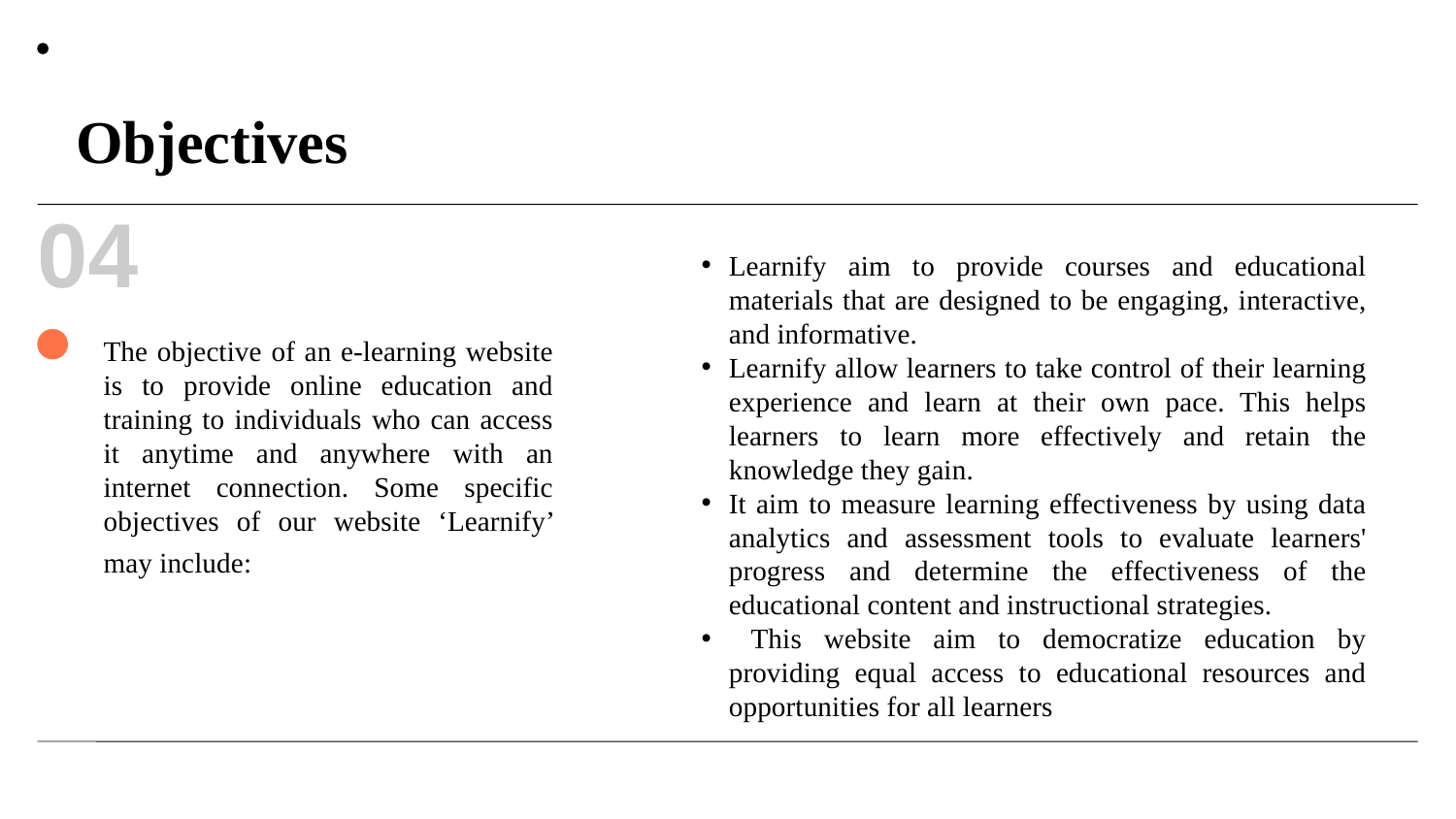

Objectives

04

Learnify aim to provide courses and educational materials that are designed to be engaging, interactive, and informative.
Learnify allow learners to take control of their learning experience and learn at their own pace. This helps learners to learn more effectively and retain the knowledge they gain.
It aim to measure learning effectiveness by using data analytics and assessment tools to evaluate learners' progress and determine the effectiveness of the educational content and instructional strategies.
 This website aim to democratize education by providing equal access to educational resources and opportunities for all learners

The objective of an e-learning website is to provide online education and training to individuals who can access it anytime and anywhere with an internet connection. Some specific objectives of our website ‘Learnify’ may include: